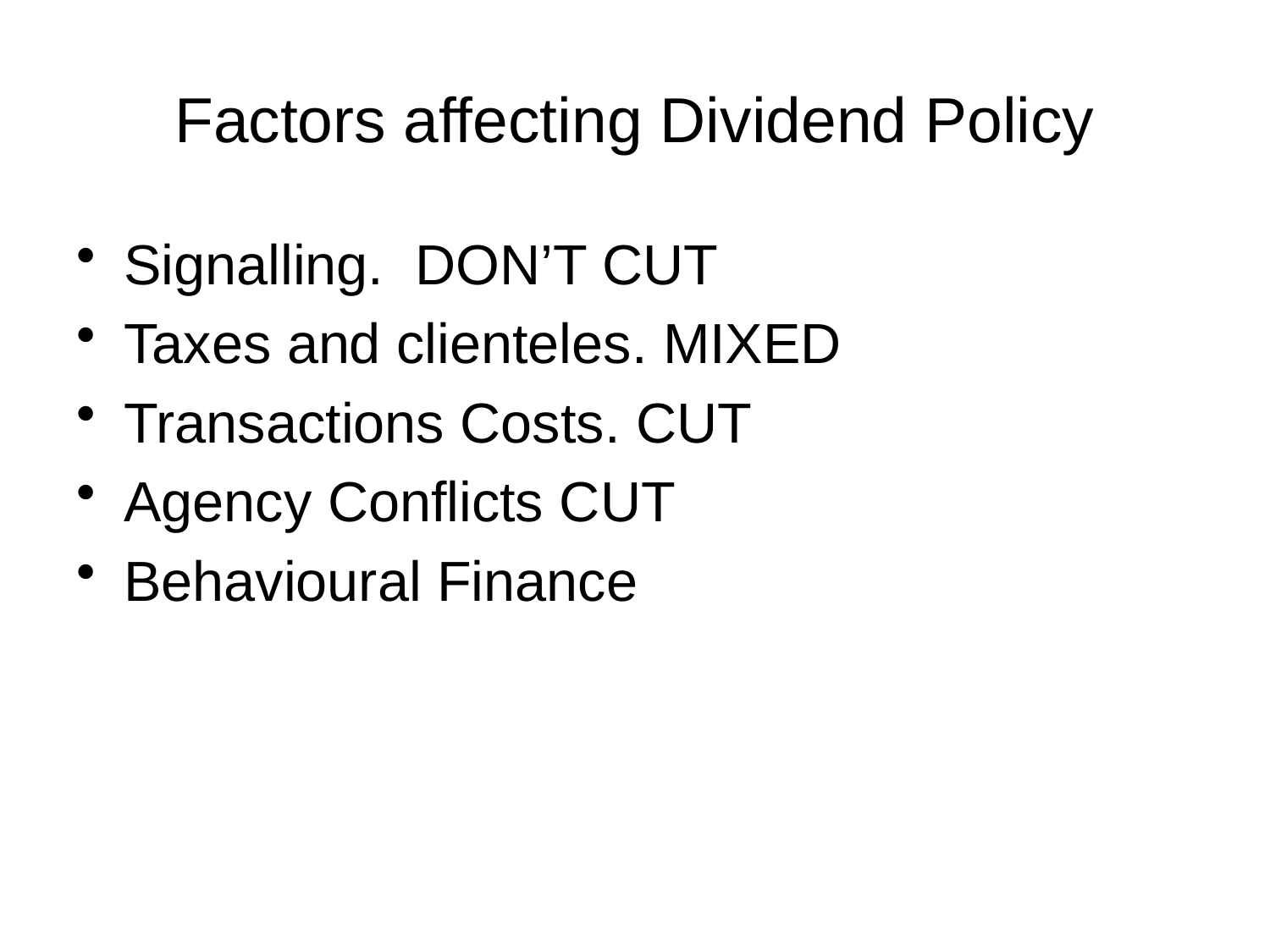

# Factors affecting Dividend Policy
Signalling.  DON’T CUT
Taxes and clienteles. MIXED
Transactions Costs. CUT
Agency Conflicts CUT
Behavioural Finance